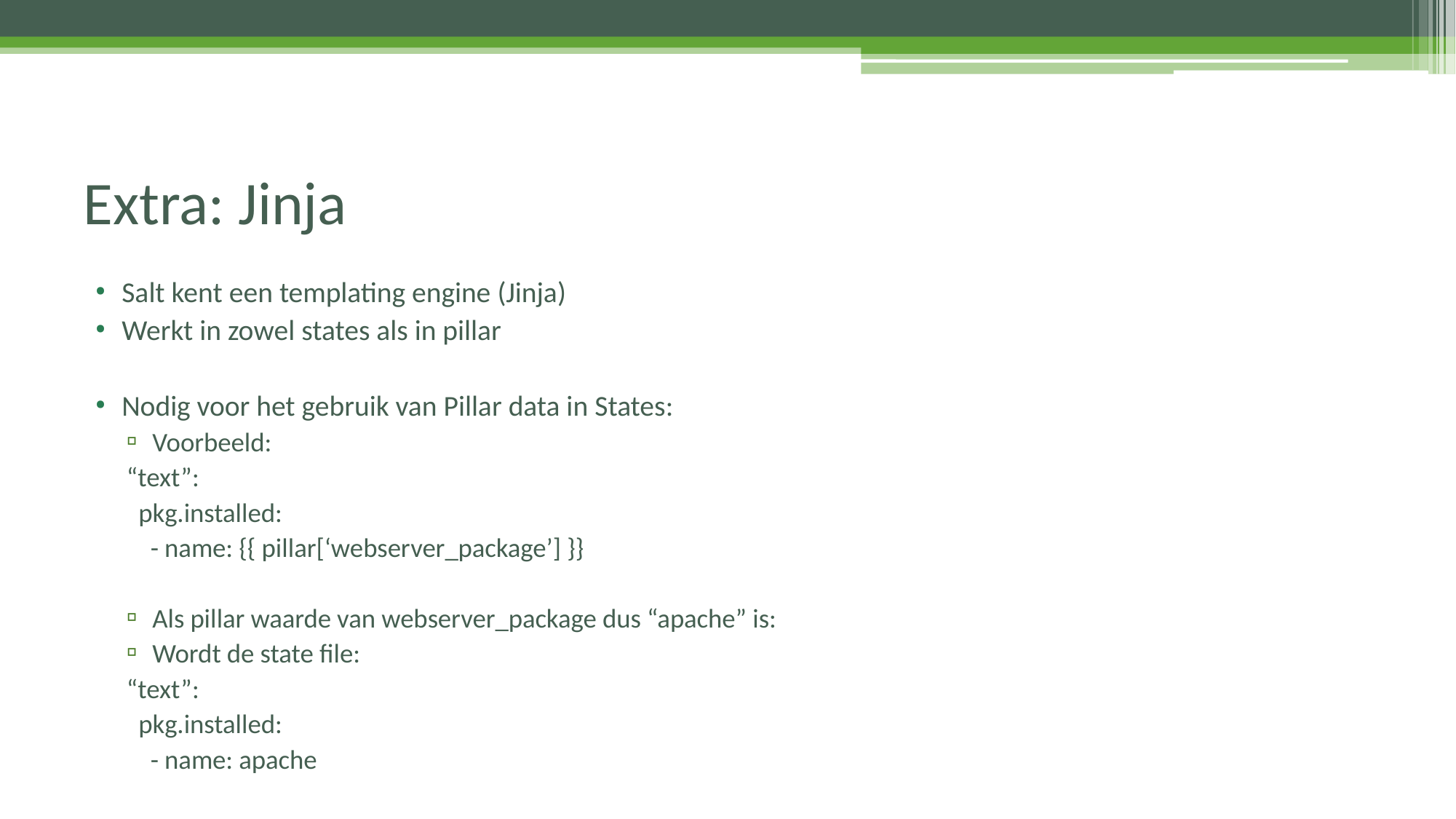

# Extra: Jinja
Salt kent een templating engine (Jinja)
Werkt in zowel states als in pillar

Nodig voor het gebruik van Pillar data in States:
Voorbeeld:
“text”:
  pkg.installed:
    - name: {{ pillar[‘webserver_package’] }}

Als pillar waarde van webserver_package dus “apache” is:
Wordt de state file:
“text”:
  pkg.installed:
    - name: apache